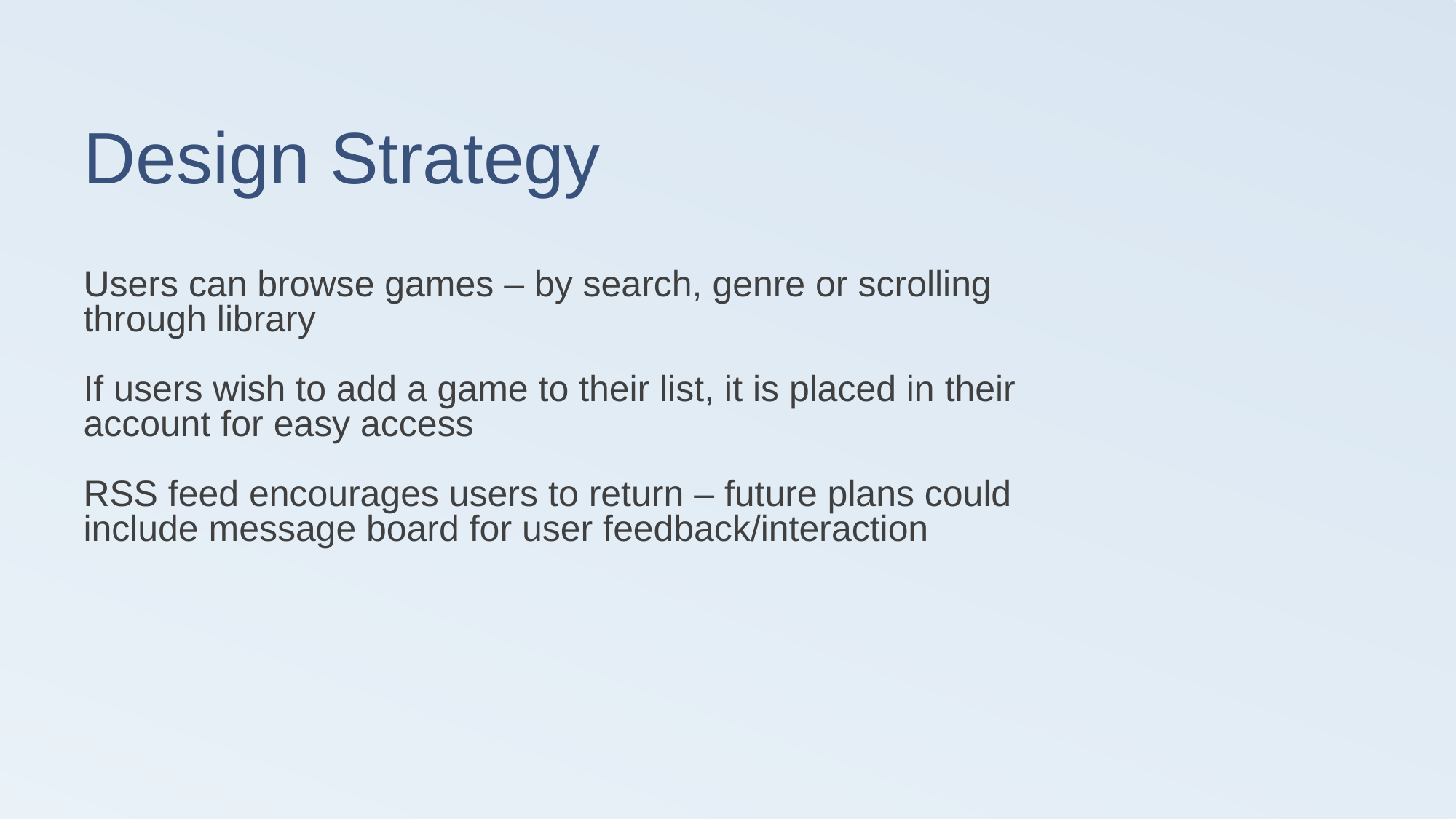

# Design Strategy
Users can browse games – by search, genre or scrolling through library

If users wish to add a game to their list, it is placed in their account for easy access

RSS feed encourages users to return – future plans could include message board for user feedback/interaction